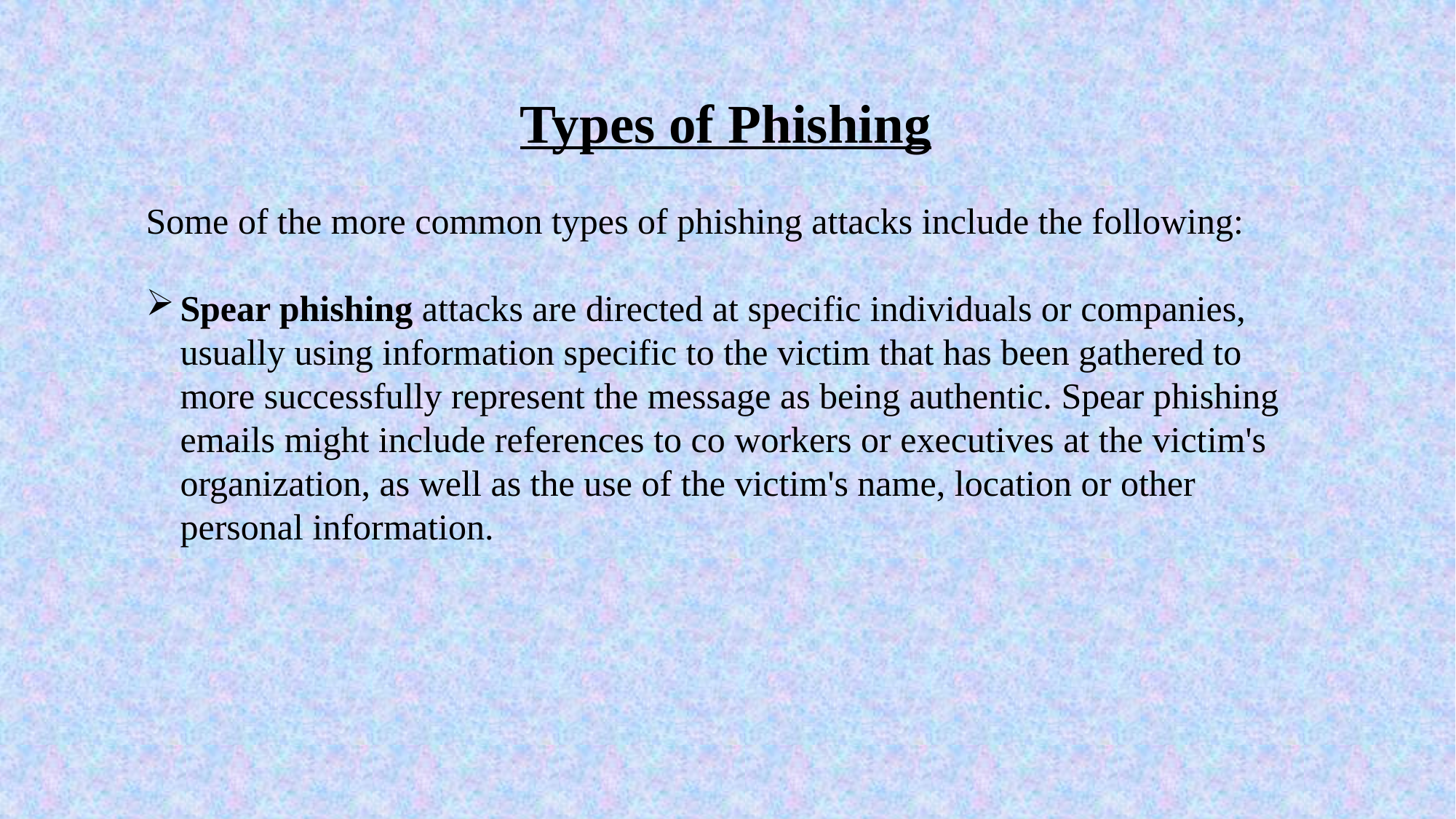

Types of Phishing

Some of the more common types of phishing attacks include the following:

Spear phishing attacks are directed at specific individuals or companies, usually using information specific to the victim that has been gathered to more successfully represent the message as being authentic. Spear phishing emails might include references to co workers or executives at the victim's organization, as well as the use of the victim's name, location or other personal information.